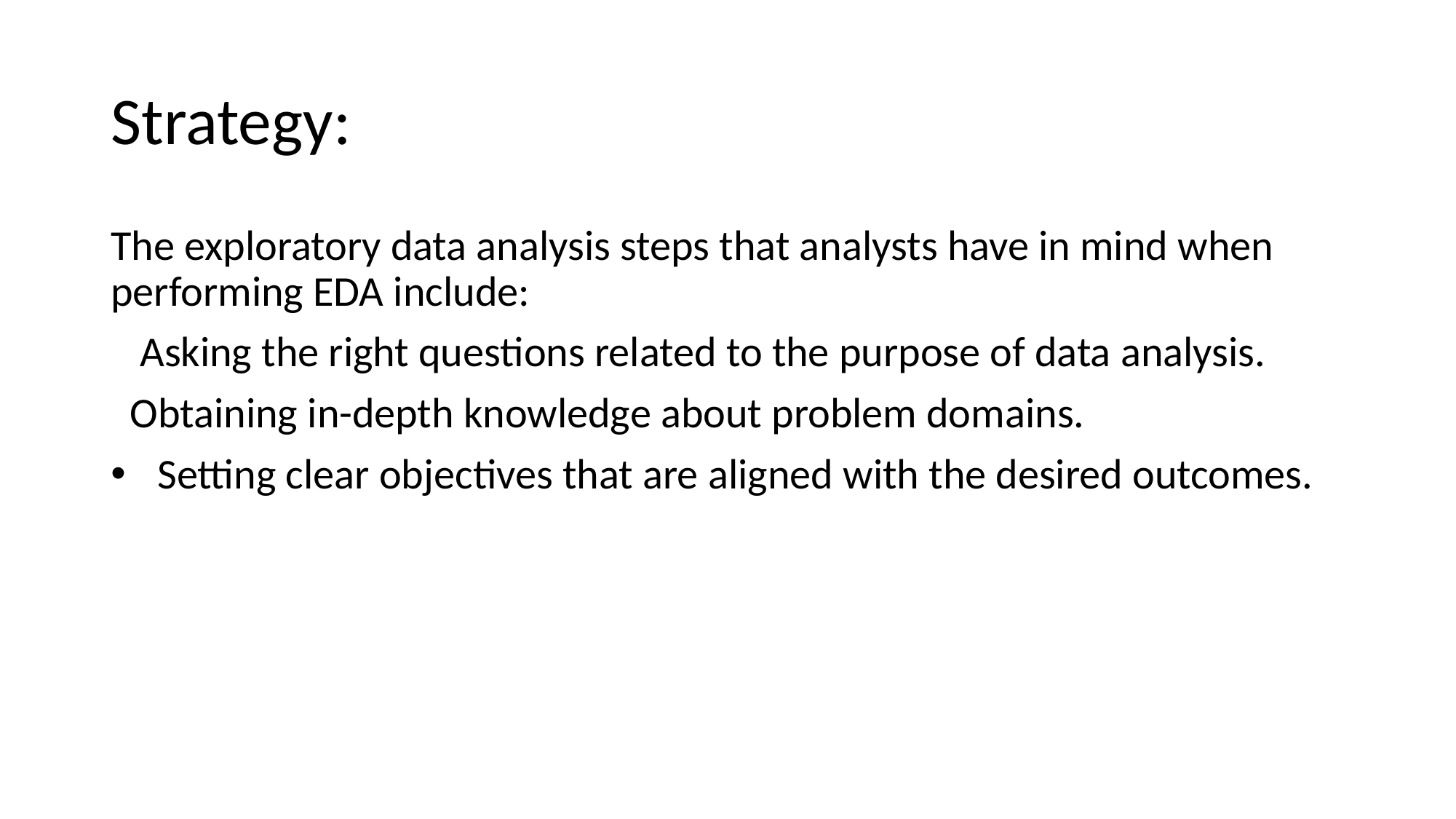

# Strategy:
The exploratory data analysis steps that analysts have in mind when performing EDA include:
   Asking the right questions related to the purpose of data analysis.
  Obtaining in-depth knowledge about problem domains.
  Setting clear objectives that are aligned with the desired outcomes.